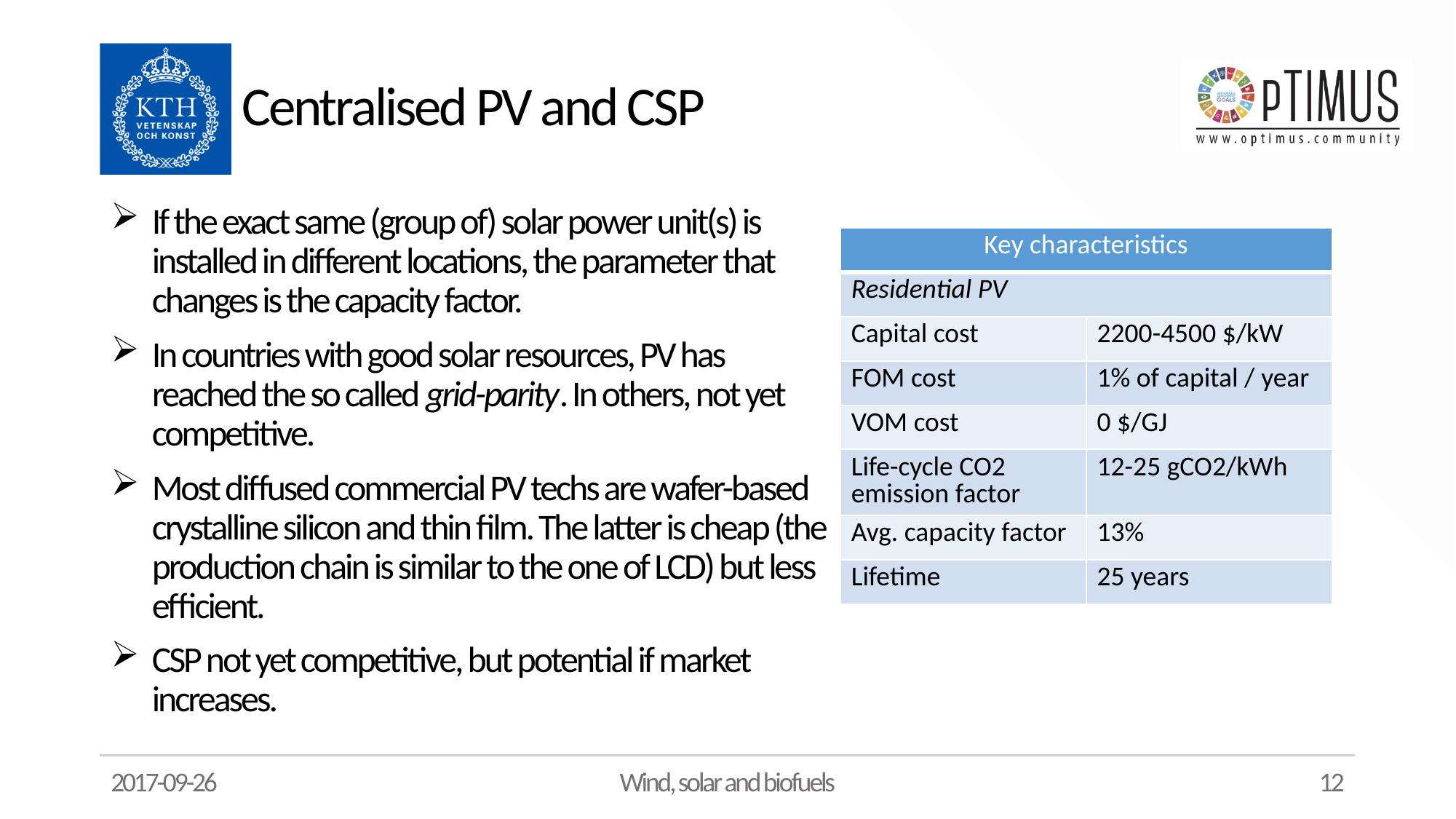

# Centralised PV and CSP
If the exact same (group of) solar power unit(s) is installed in different locations, the parameter that changes is the capacity factor.
In countries with good solar resources, PV has reached the so called grid-parity. In others, not yet competitive.
Most diffused commercial PV techs are wafer-based crystalline silicon and thin film. The latter is cheap (the production chain is similar to the one of LCD) but less efficient.
CSP not yet competitive, but potential if market increases.
| Key characteristics |  |
| --- | --- |
| Residential PV |  |
| Capital cost | 2200-4500 $/kW |
| FOM cost | 1% of capital / year |
| VOM cost | 0 $/GJ |
| Life-cycle CO2 emission factor | 12-25 gCO2/kWh |
| Avg. capacity factor | 13% |
| Lifetime | 25 years |
2017-09-26
Wind, solar and biofuels
12